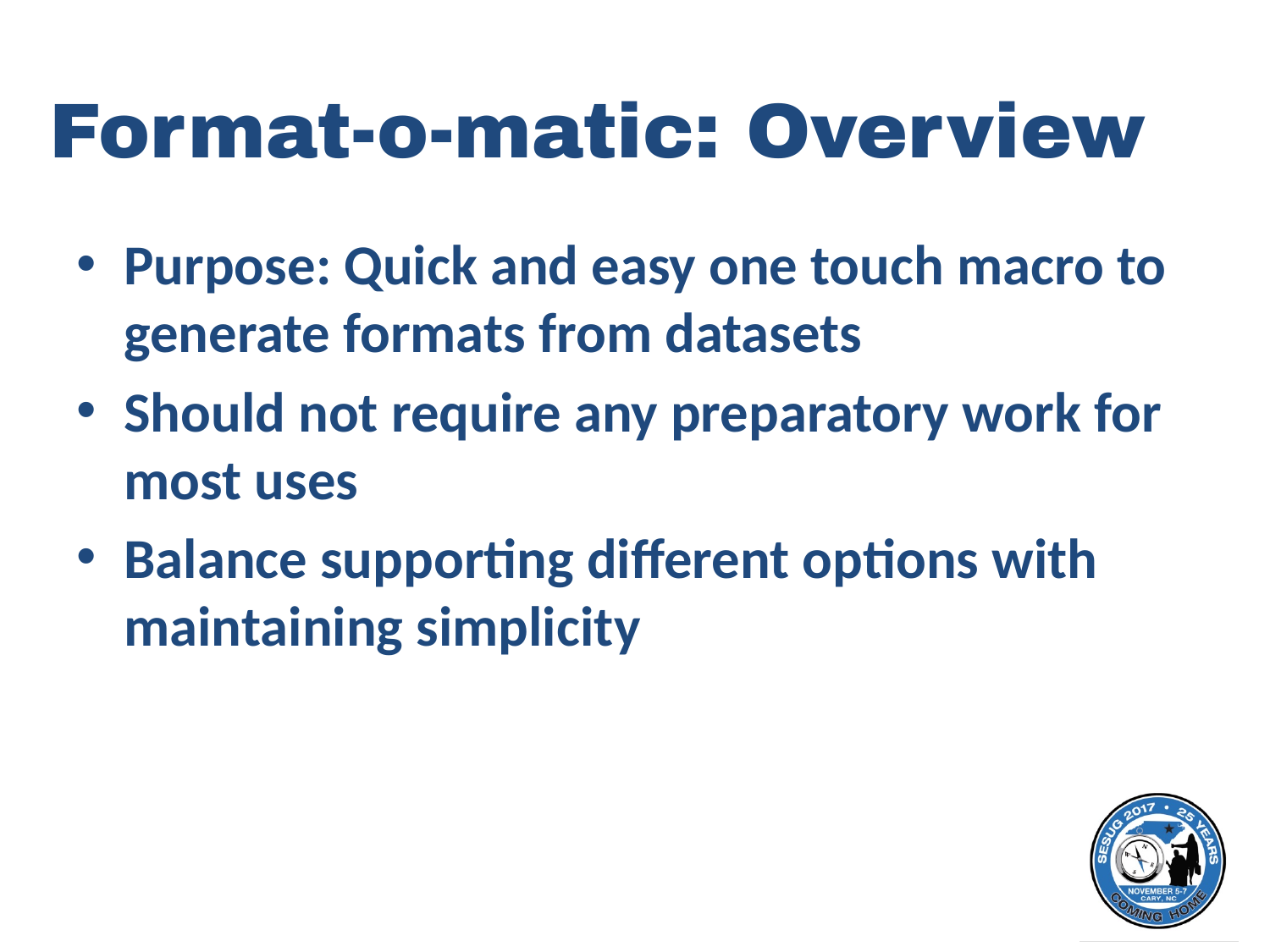

# Format-o-matic: Overview
Purpose: Quick and easy one touch macro to generate formats from datasets
Should not require any preparatory work for most uses
Balance supporting different options with maintaining simplicity